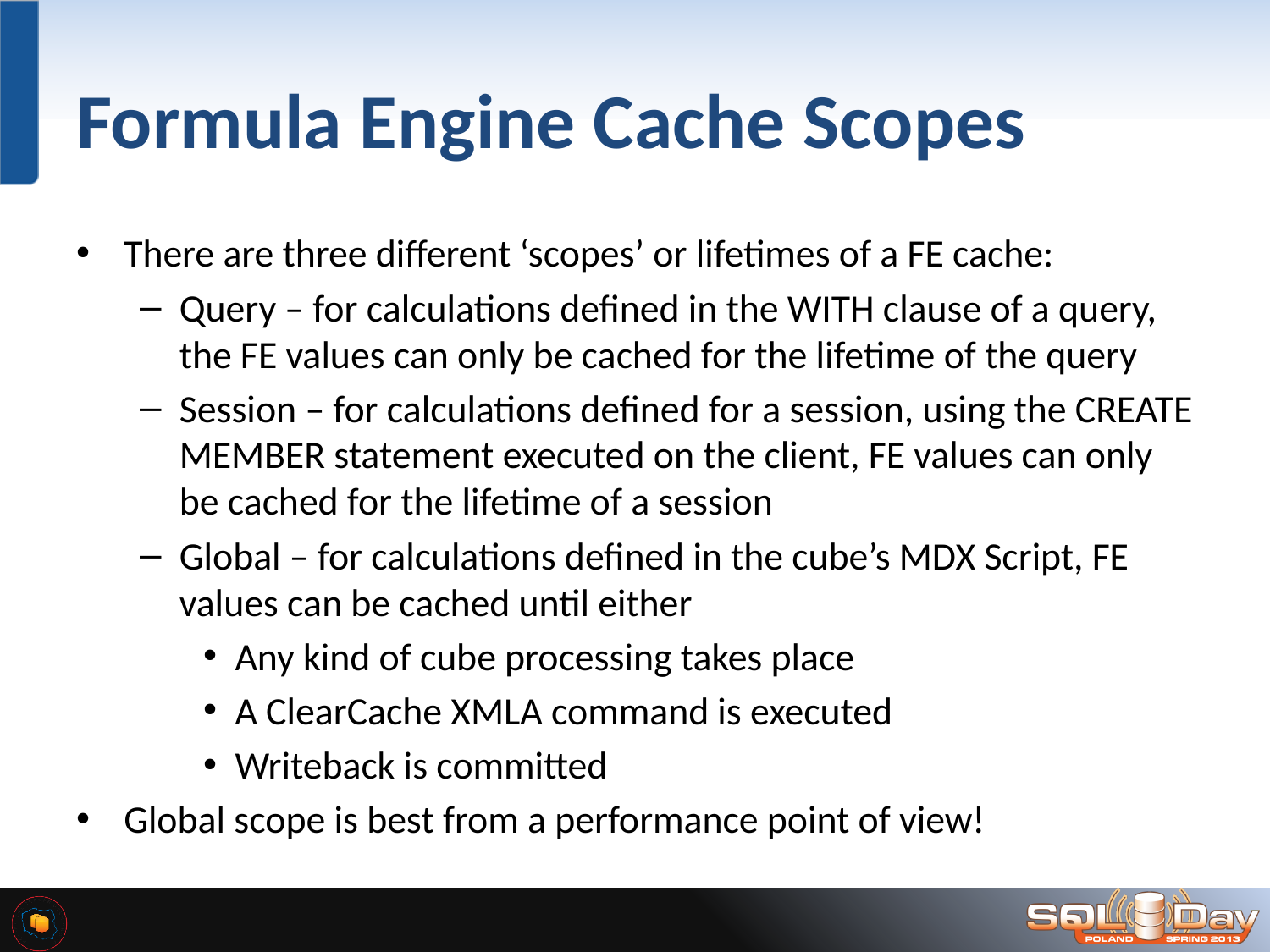

# Formula Engine Cache Scopes
There are three different ‘scopes’ or lifetimes of a FE cache:
Query – for calculations defined in the WITH clause of a query, the FE values can only be cached for the lifetime of the query
Session – for calculations defined for a session, using the CREATE MEMBER statement executed on the client, FE values can only be cached for the lifetime of a session
Global – for calculations defined in the cube’s MDX Script, FE values can be cached until either
Any kind of cube processing takes place
A ClearCache XMLA command is executed
Writeback is committed
Global scope is best from a performance point of view!